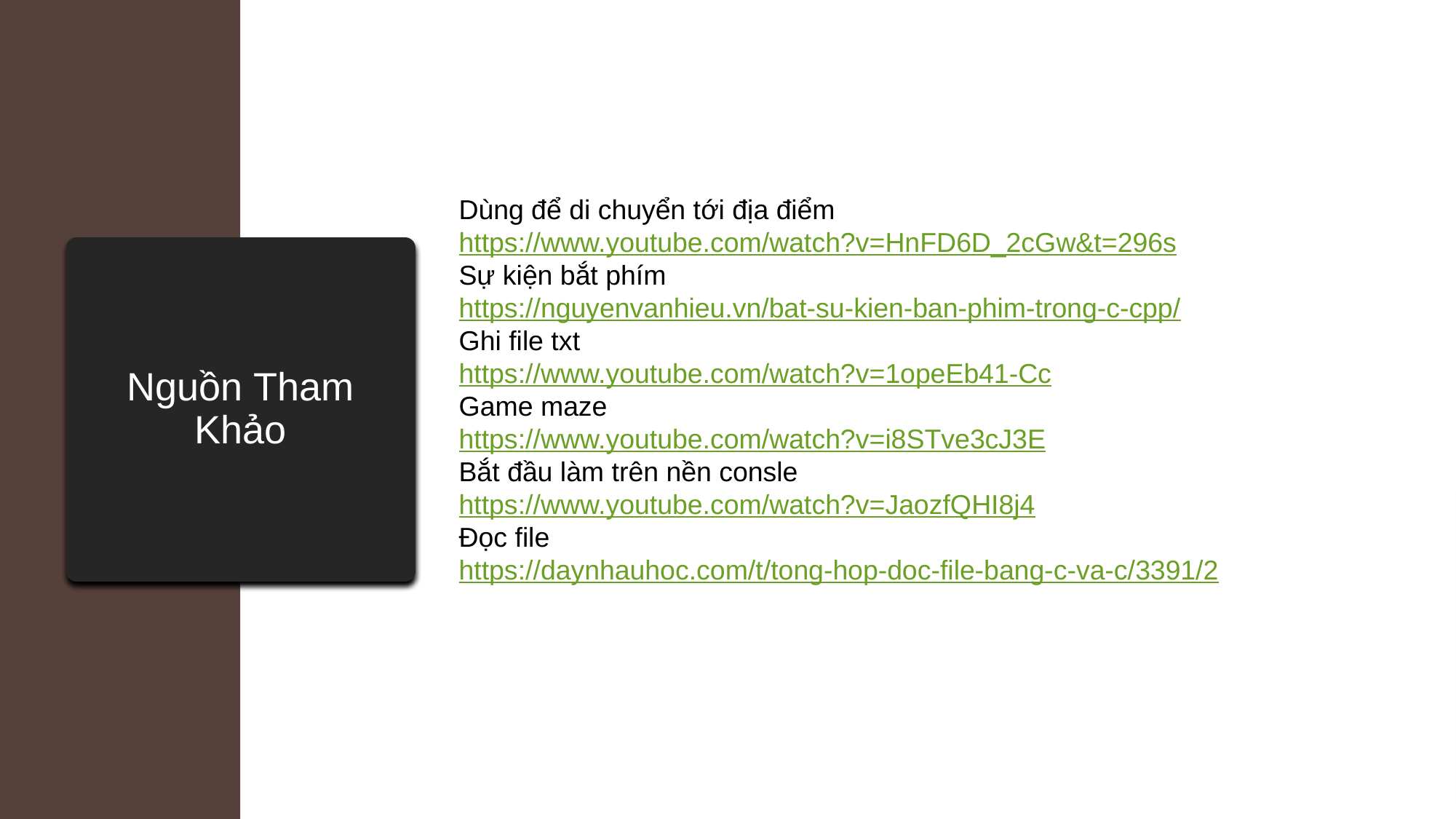

Dùng để di chuyển tới địa điểm
https://www.youtube.com/watch?v=HnFD6D_2cGw&t=296s
Sự kiện bắt phím
https://nguyenvanhieu.vn/bat-su-kien-ban-phim-trong-c-cpp/
Ghi file txt
https://www.youtube.com/watch?v=1opeEb41-Cc
Game maze
https://www.youtube.com/watch?v=i8STve3cJ3E
Bắt đầu làm trên nền consle
https://www.youtube.com/watch?v=JaozfQHI8j4
Đọc file
https://daynhauhoc.com/t/tong-hop-doc-file-bang-c-va-c/3391/2

# Nguồn Tham Khảo